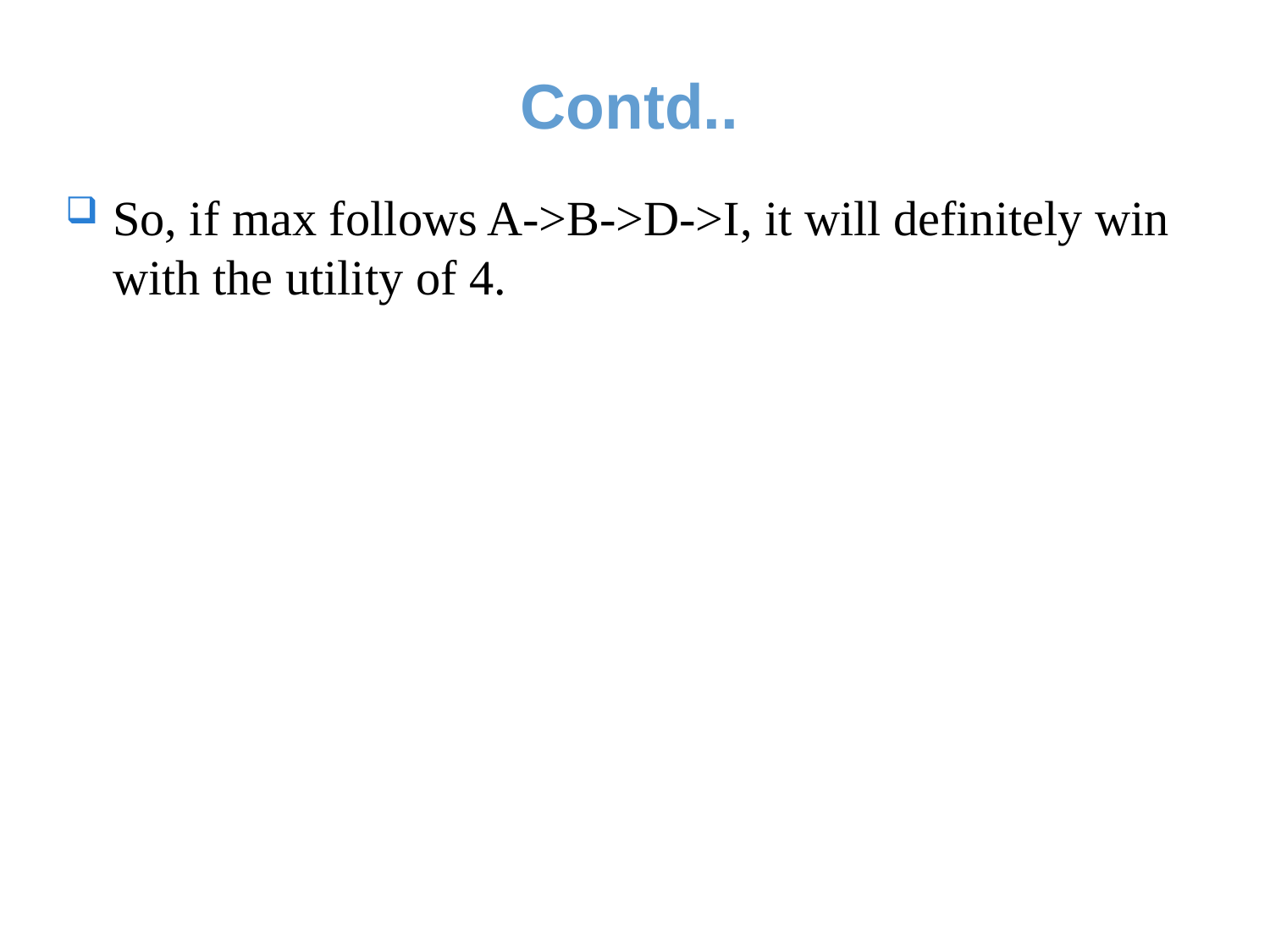

# Contd..
So, if max follows A->B->D->I, it will definitely win with the utility of 4.